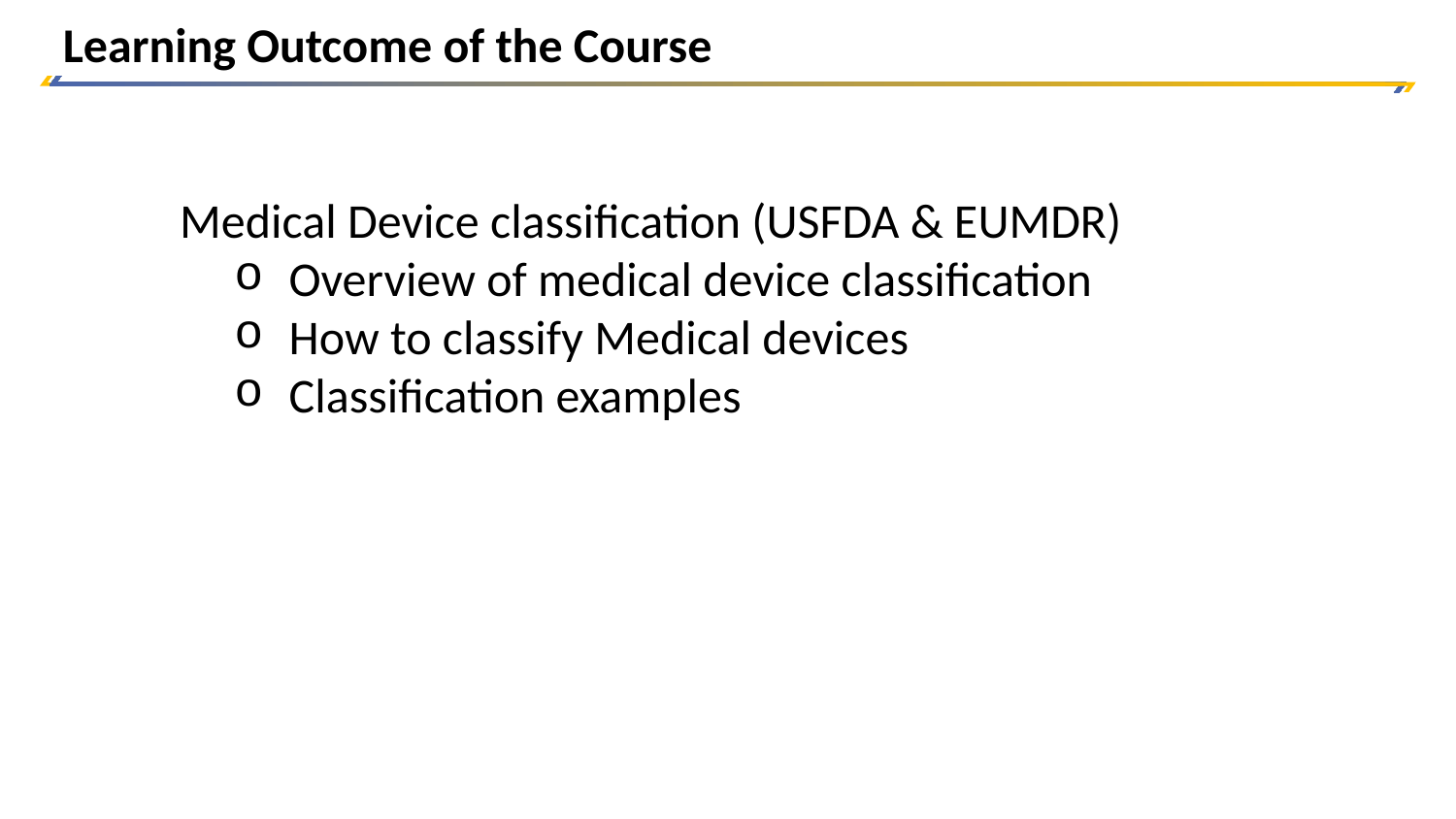

Learning Outcome of the Course
Medical Device classification (USFDA & EUMDR)
Overview of medical device classification
How to classify Medical devices
Classification examples